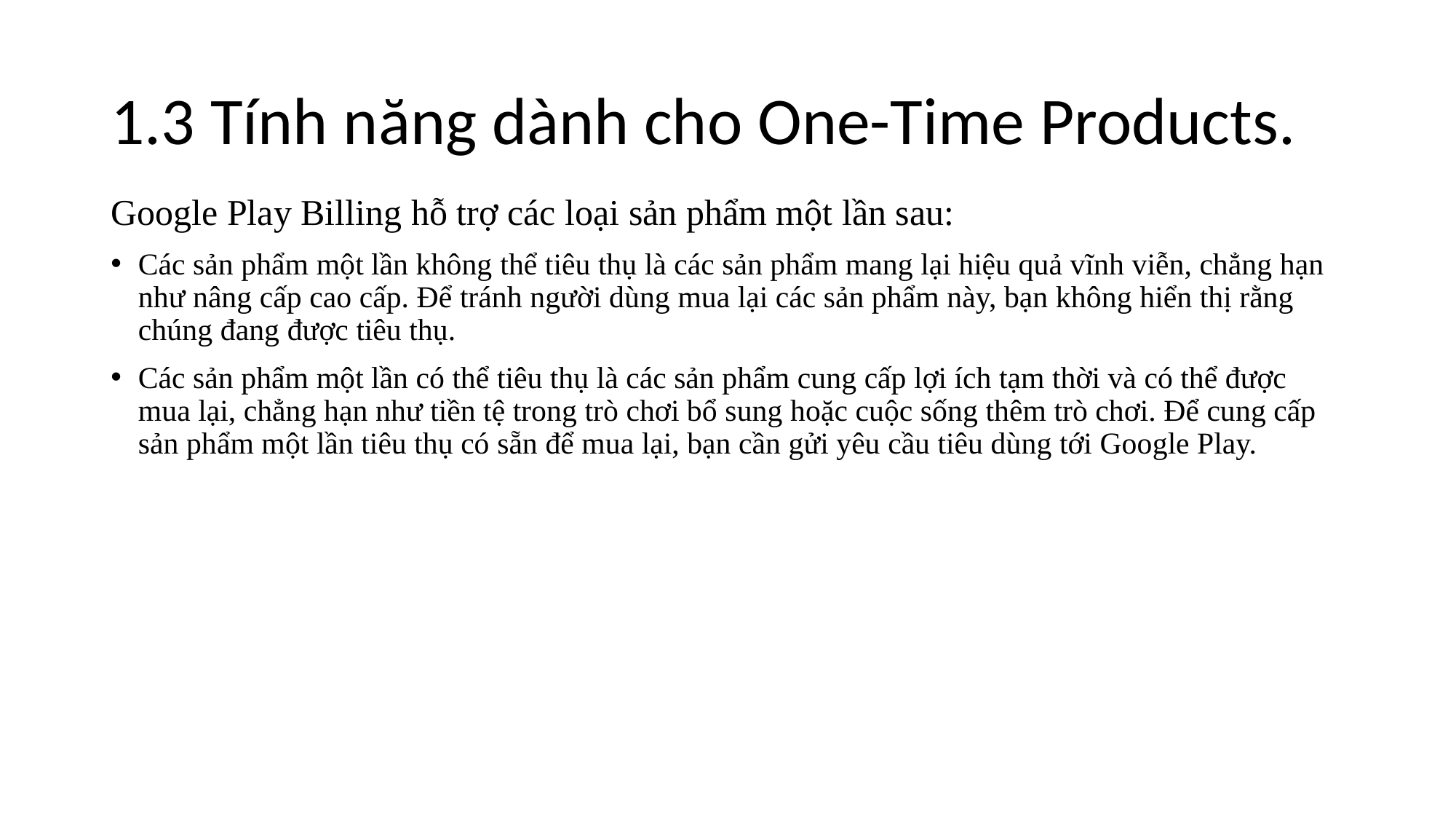

# 1.3 Tính năng dành cho One-Time Products.
Google Play Billing hỗ trợ các loại sản phẩm một lần sau:
Các sản phẩm một lần không thể tiêu thụ là các sản phẩm mang lại hiệu quả vĩnh viễn, chẳng hạn như nâng cấp cao cấp. Để tránh người dùng mua lại các sản phẩm này, bạn không hiển thị rằng chúng đang được tiêu thụ.
Các sản phẩm một lần có thể tiêu thụ là các sản phẩm cung cấp lợi ích tạm thời và có thể được mua lại, chẳng hạn như tiền tệ trong trò chơi bổ sung hoặc cuộc sống thêm trò chơi. Để cung cấp sản phẩm một lần tiêu thụ có sẵn để mua lại, bạn cần gửi yêu cầu tiêu dùng tới Google Play.